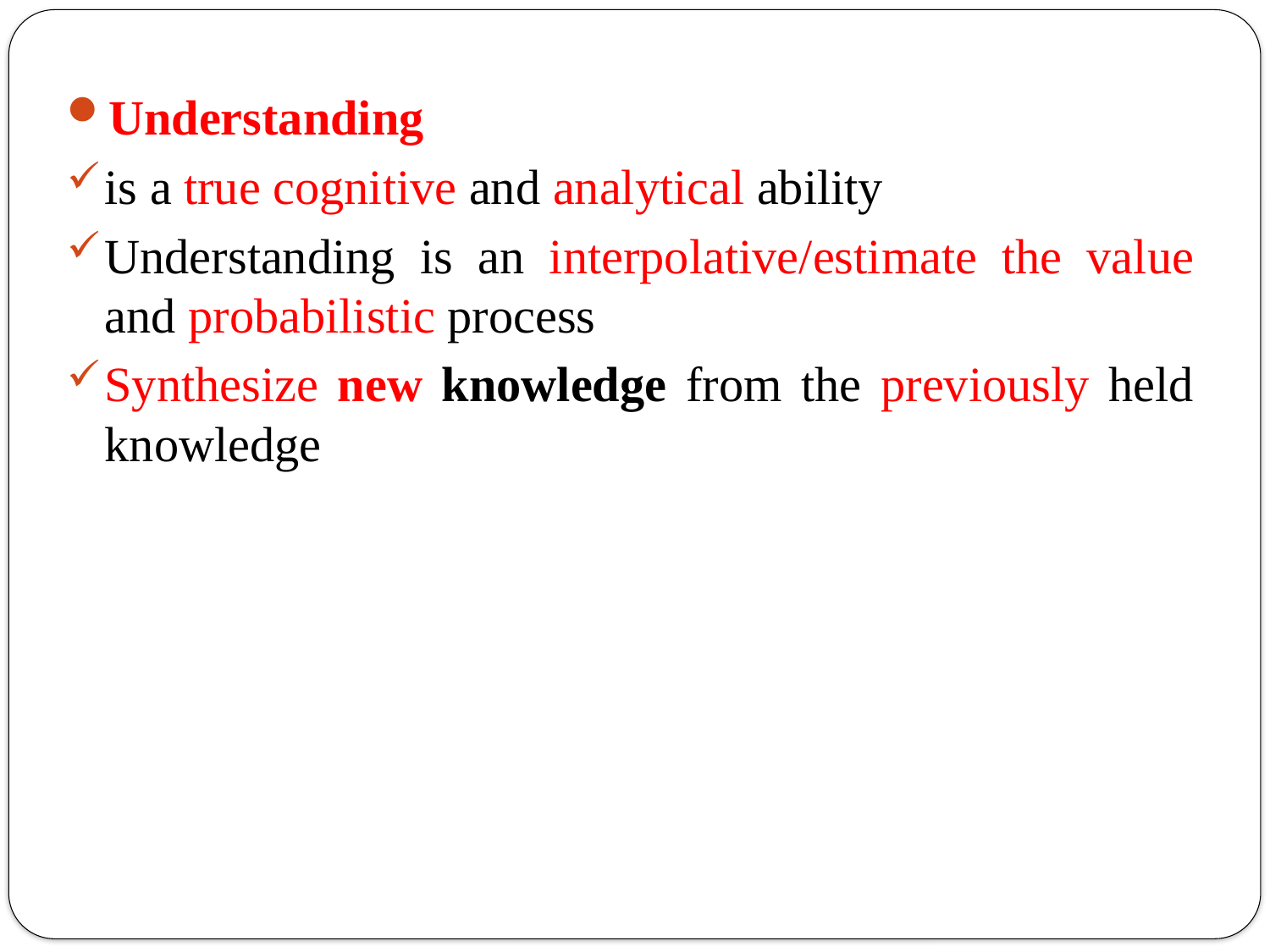

Understanding
is a true cognitive and analytical ability
Understanding is an interpolative/estimate the value and probabilistic process
Synthesize new knowledge from the previously held knowledge